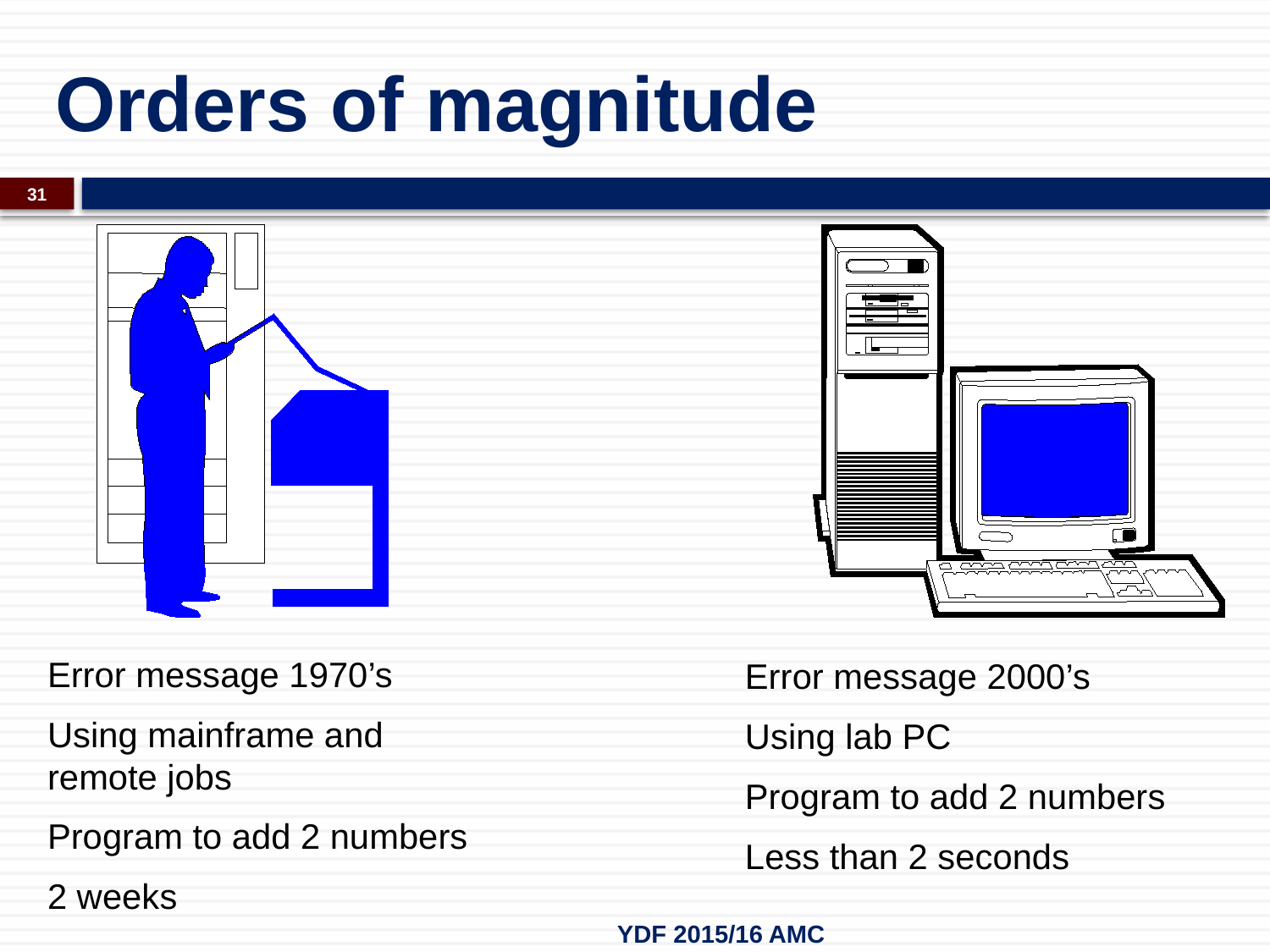

# Orders of magnitude
31

Error message 1970’s
Using mainframe and remote jobs
Program to add 2 numbers
2 weeks
Error message 2000’s
Using lab PC
Program to add 2 numbers
Less than 2 seconds
YDF 2015/16 AMC